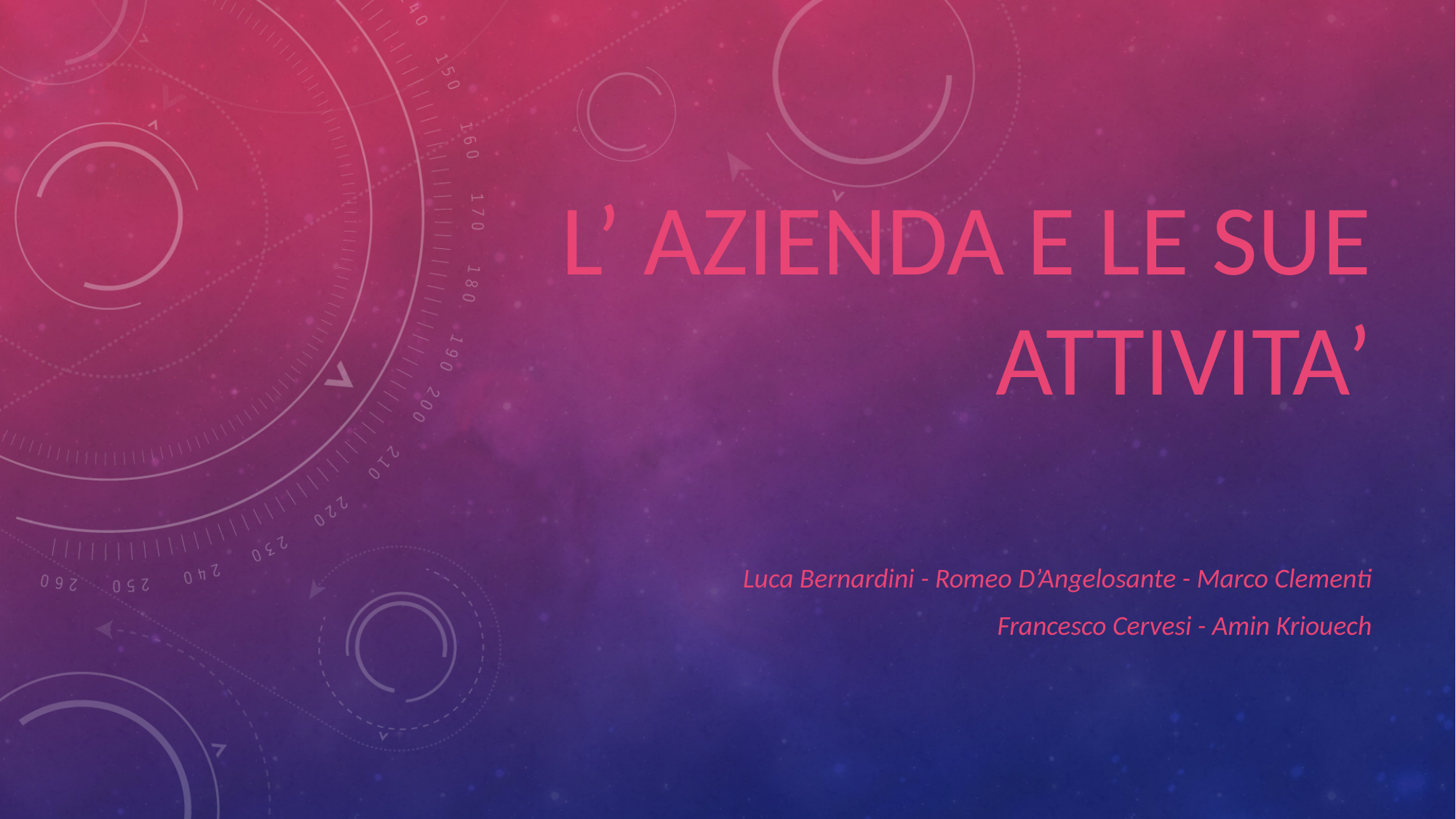

L’ AZIENDA E LE SUE ATTIVITA’
Luca Bernardini - Romeo D’Angelosante - Marco Clementi
Francesco Cervesi - Amin Kriouech